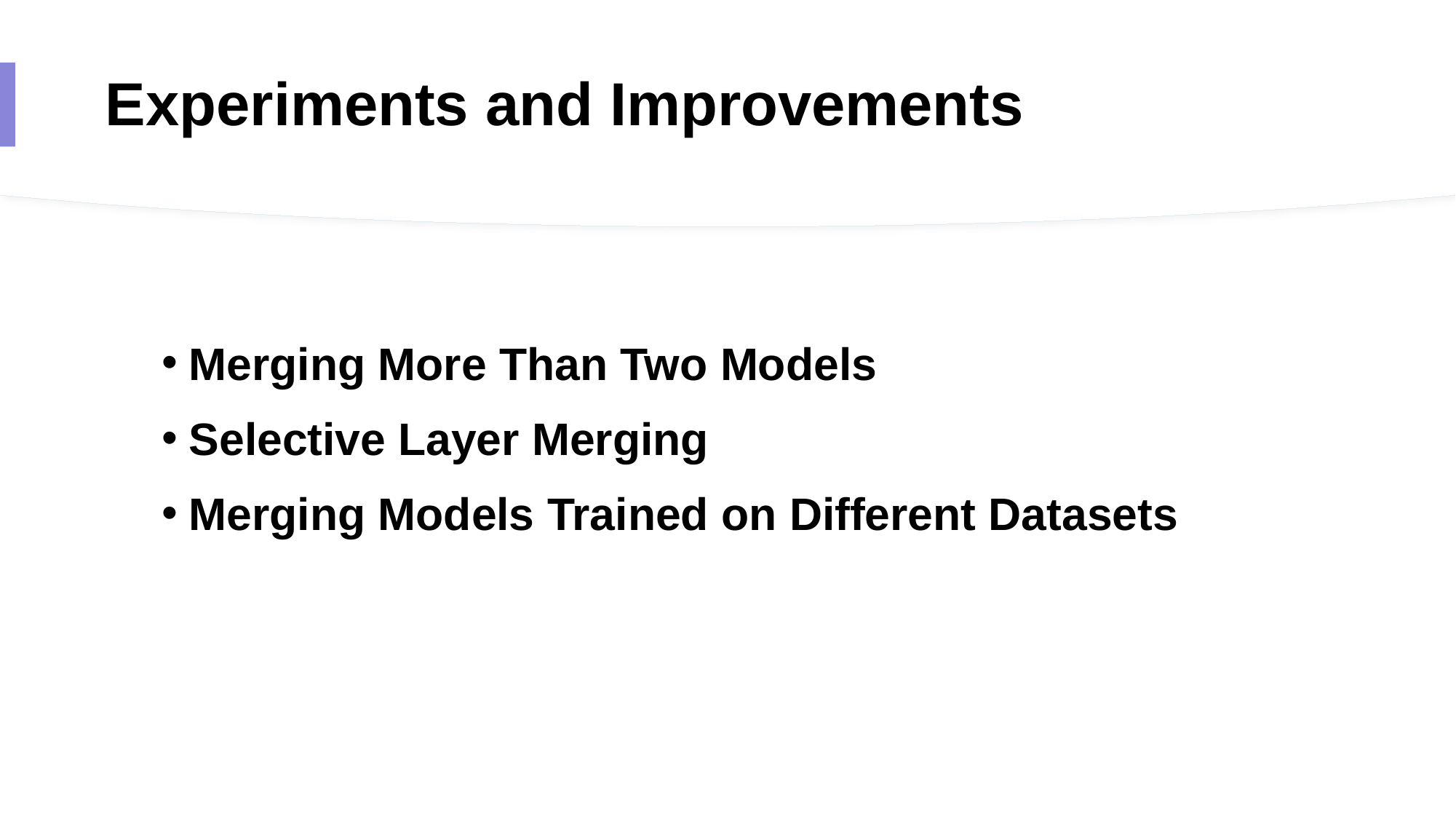

# Experiments and Improvements

Merging More Than Two Models
Selective Layer Merging
Merging Models Trained on Different Datasets